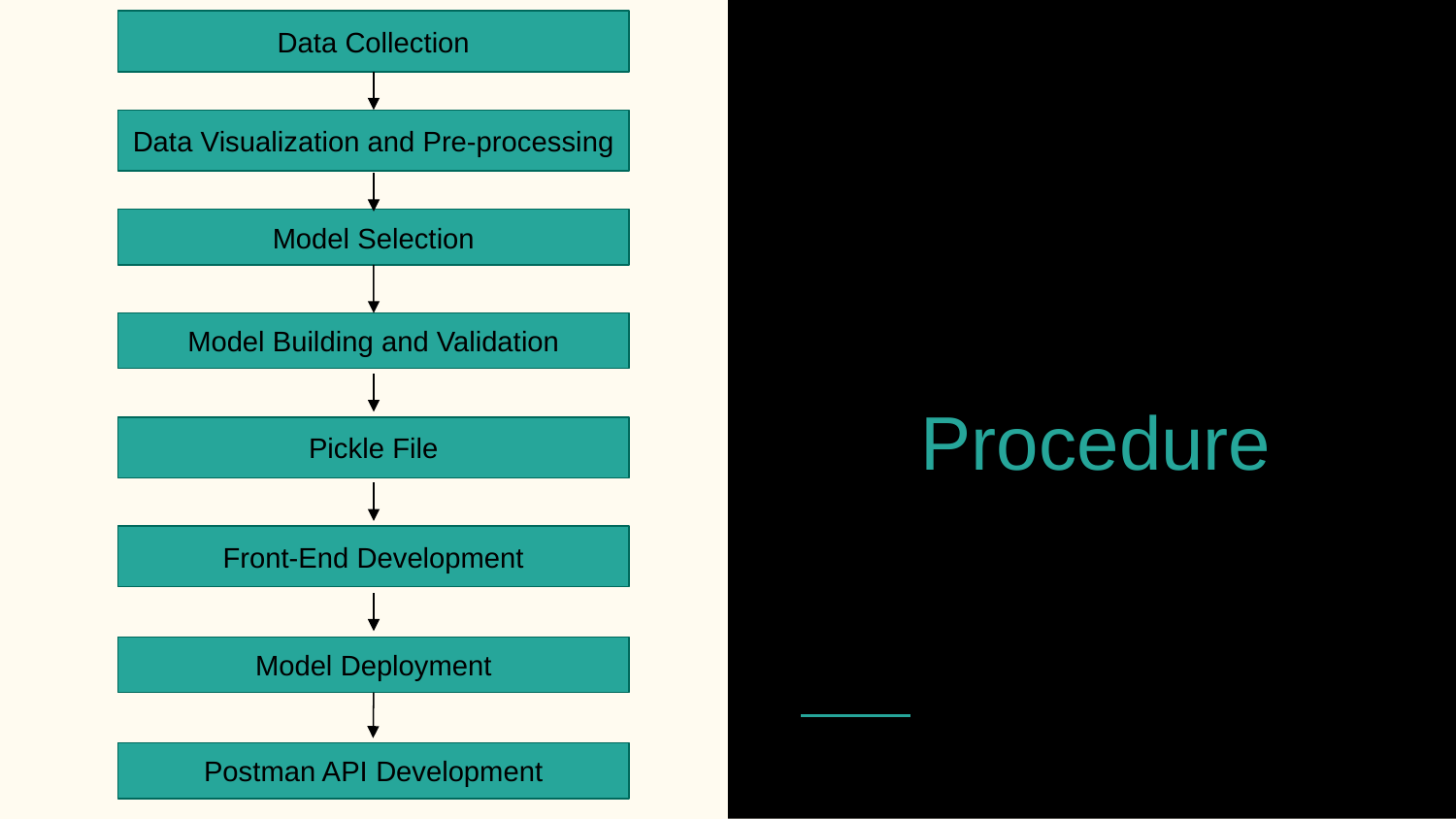

Data Collection
Data Visualization and Pre-processing
Model Selection
Model Building and Validation
# Procedure
Pickle File
Front-End Development
Model Deployment
Postman API Development